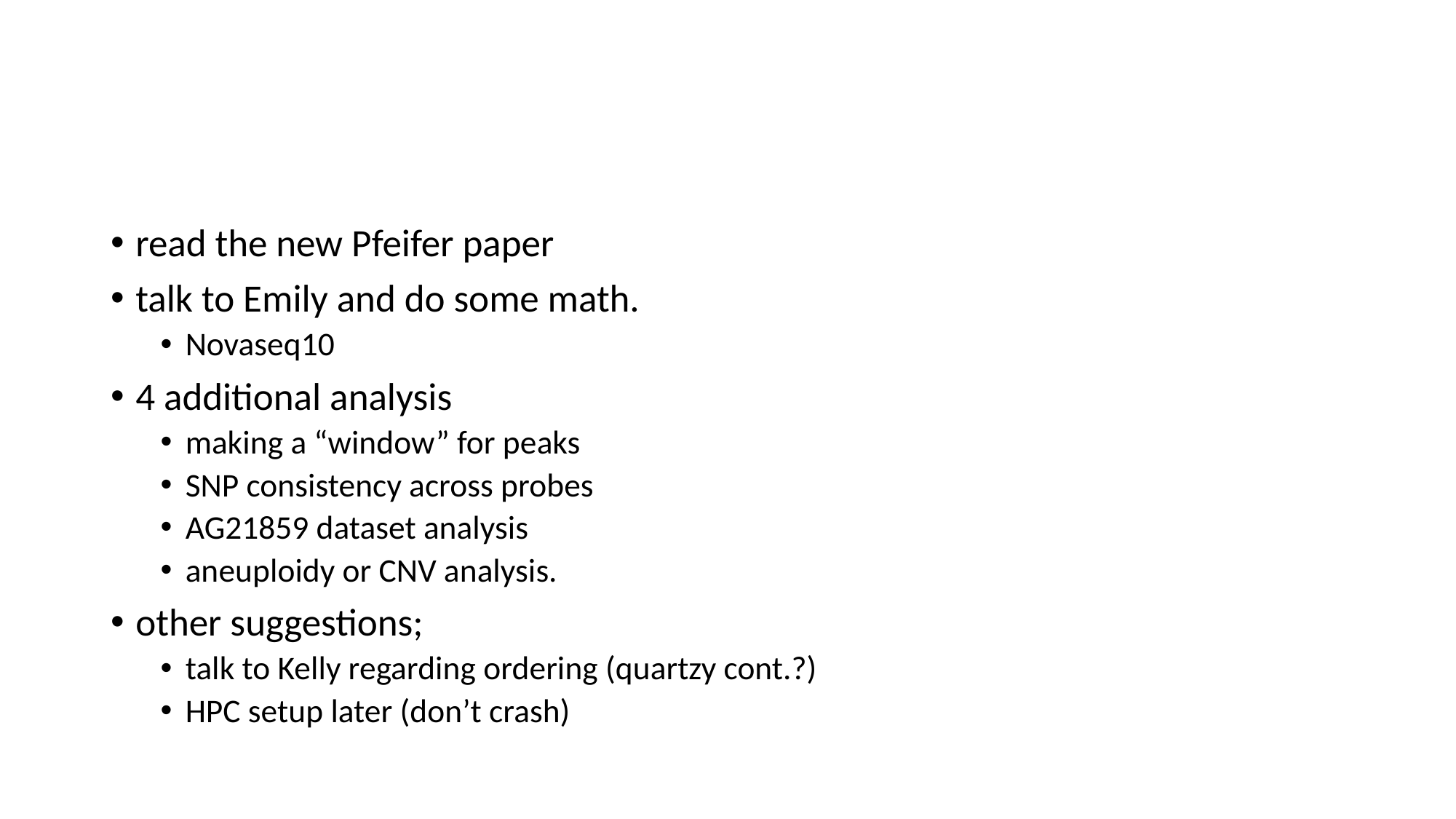

#
read the new Pfeifer paper
talk to Emily and do some math.
Novaseq10
4 additional analysis
making a “window” for peaks
SNP consistency across probes
AG21859 dataset analysis
aneuploidy or CNV analysis.
other suggestions;
talk to Kelly regarding ordering (quartzy cont.?)
HPC setup later (don’t crash)